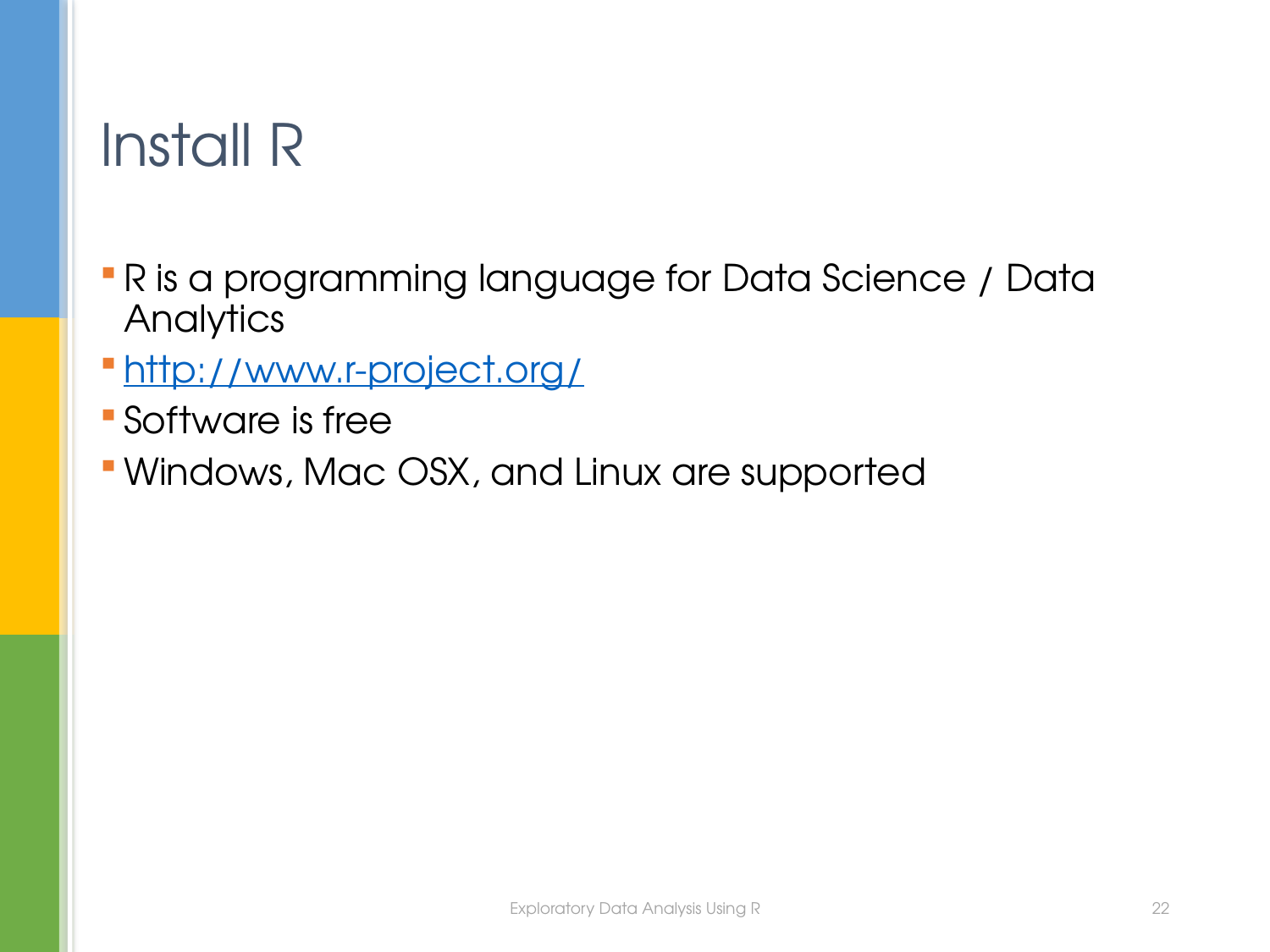

# Install R
R is a programming language for Data Science / Data Analytics
http://www.r-project.org/
Software is free
Windows, Mac OSX, and Linux are supported
Exploratory Data Analysis Using R
22